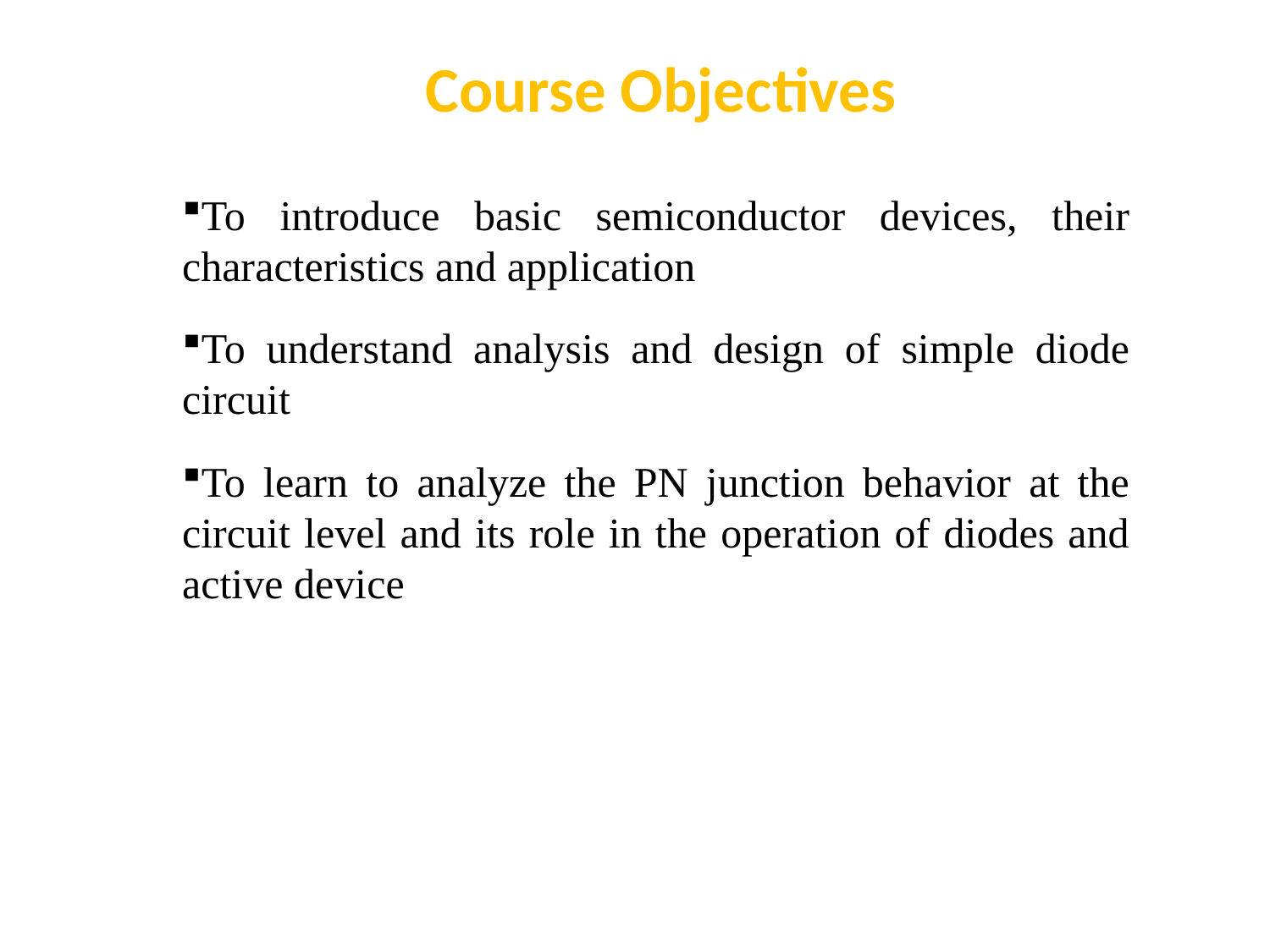

Course Objectives
To introduce basic semiconductor devices, their characteristics and application
To understand analysis and design of simple diode circuit
To learn to analyze the PN junction behavior at the circuit level and its role in the operation of diodes and active device